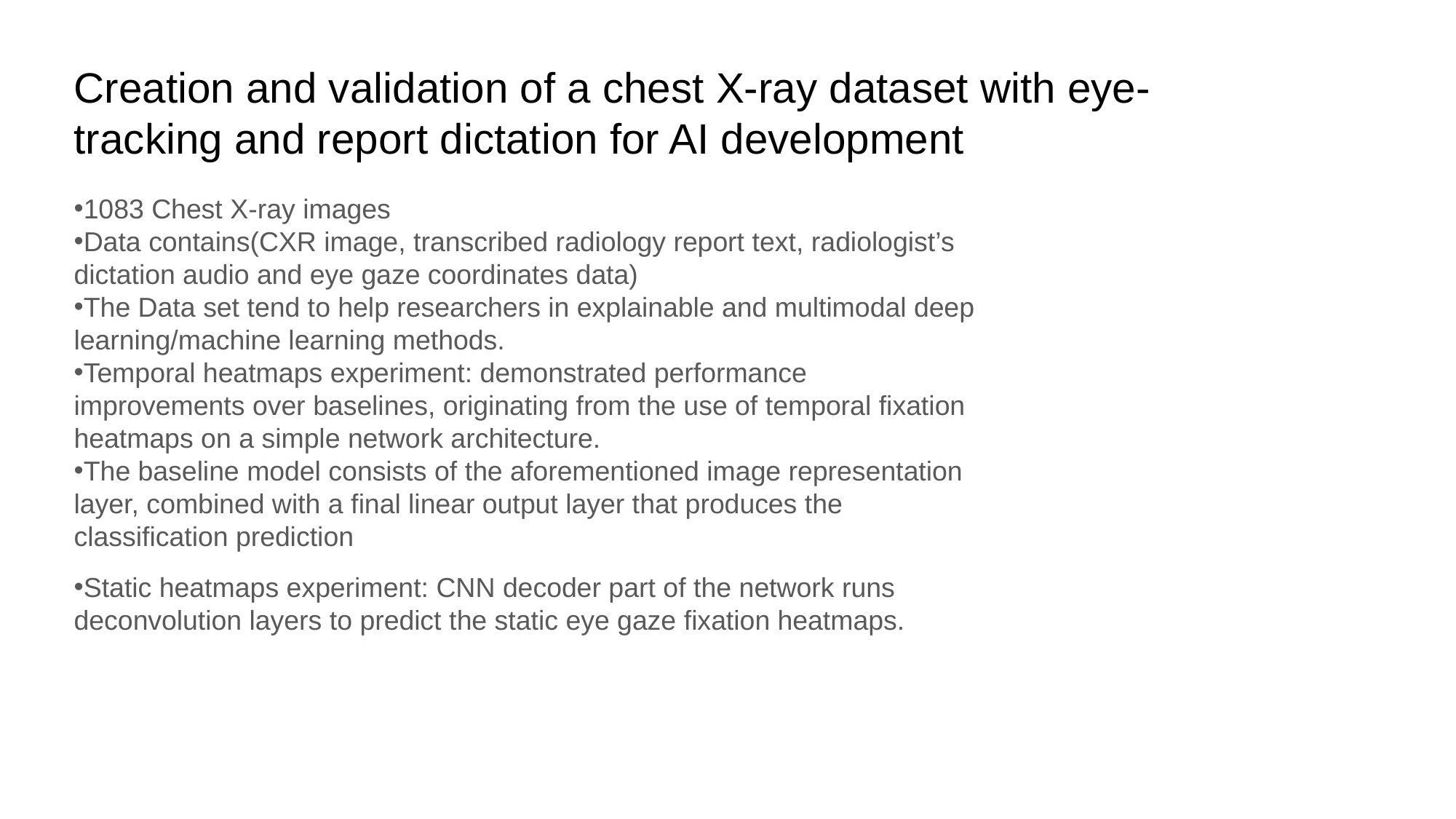

Creation and validation of a chest X-ray dataset with eye-tracking and report dictation for AI development
1083 Chest X-ray images
Data contains(CXR image, transcribed radiology report text, radiologist’s dictation audio and eye gaze coordinates data)
The Data set tend to help researchers in explainable and multimodal deep learning/machine learning methods.
Temporal heatmaps experiment: demonstrated performance improvements over baselines, originating from the use of temporal fixation heatmaps on a simple network architecture.
The baseline model consists of the aforementioned image representation layer, combined with a final linear output layer that produces the classification prediction
Static heatmaps experiment: CNN decoder part of the network runs deconvolution layers to predict the static eye gaze fixation heatmaps.